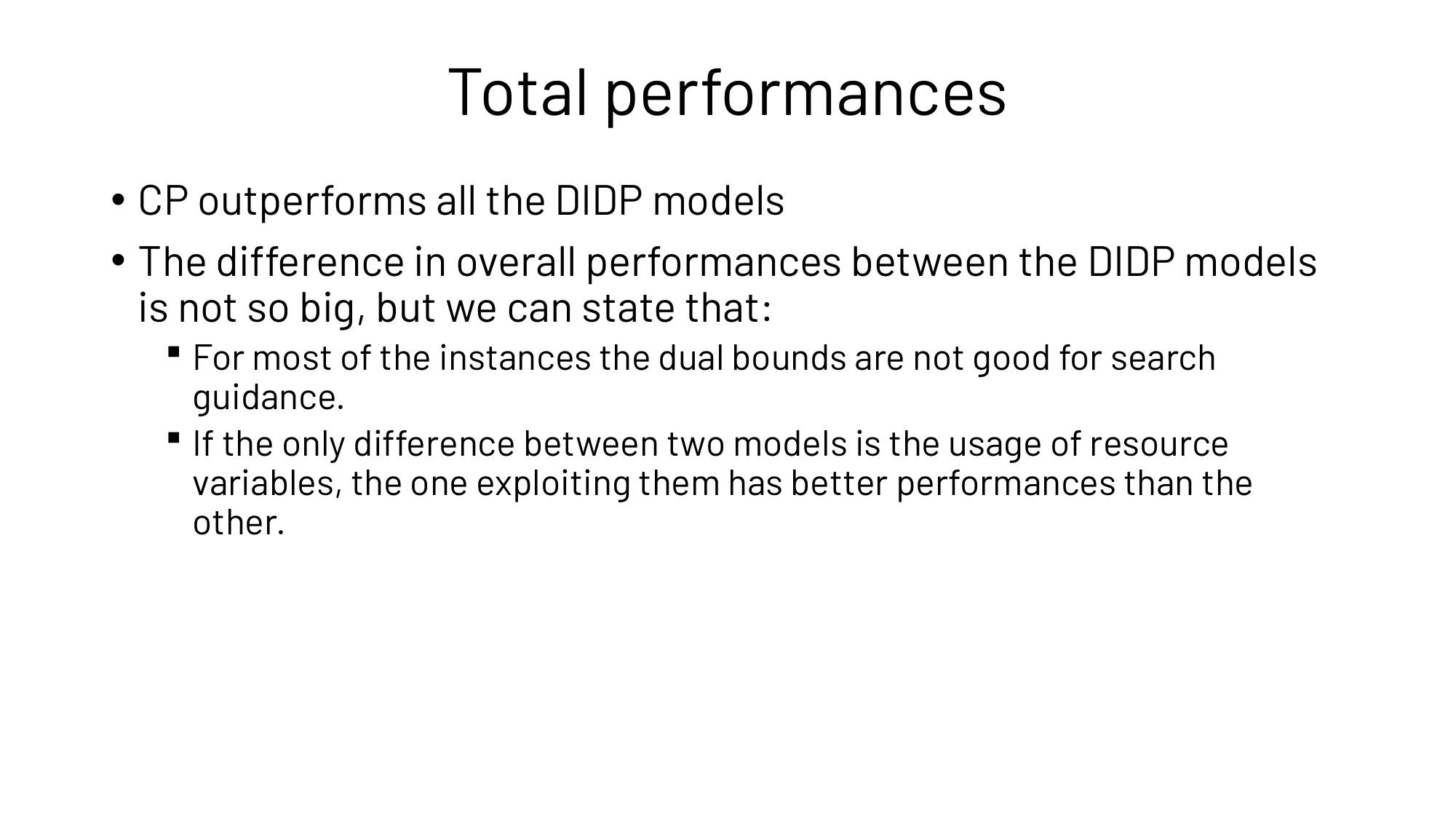

# Total performances
CP outperforms all the DIDP models
The difference in overall performances between the DIDP models is not so big, but we can state that:
For most of the instances the dual bounds are not good for search guidance.
If the only difference between two models is the usage of resource variables, the one exploiting them has better performances than the other.